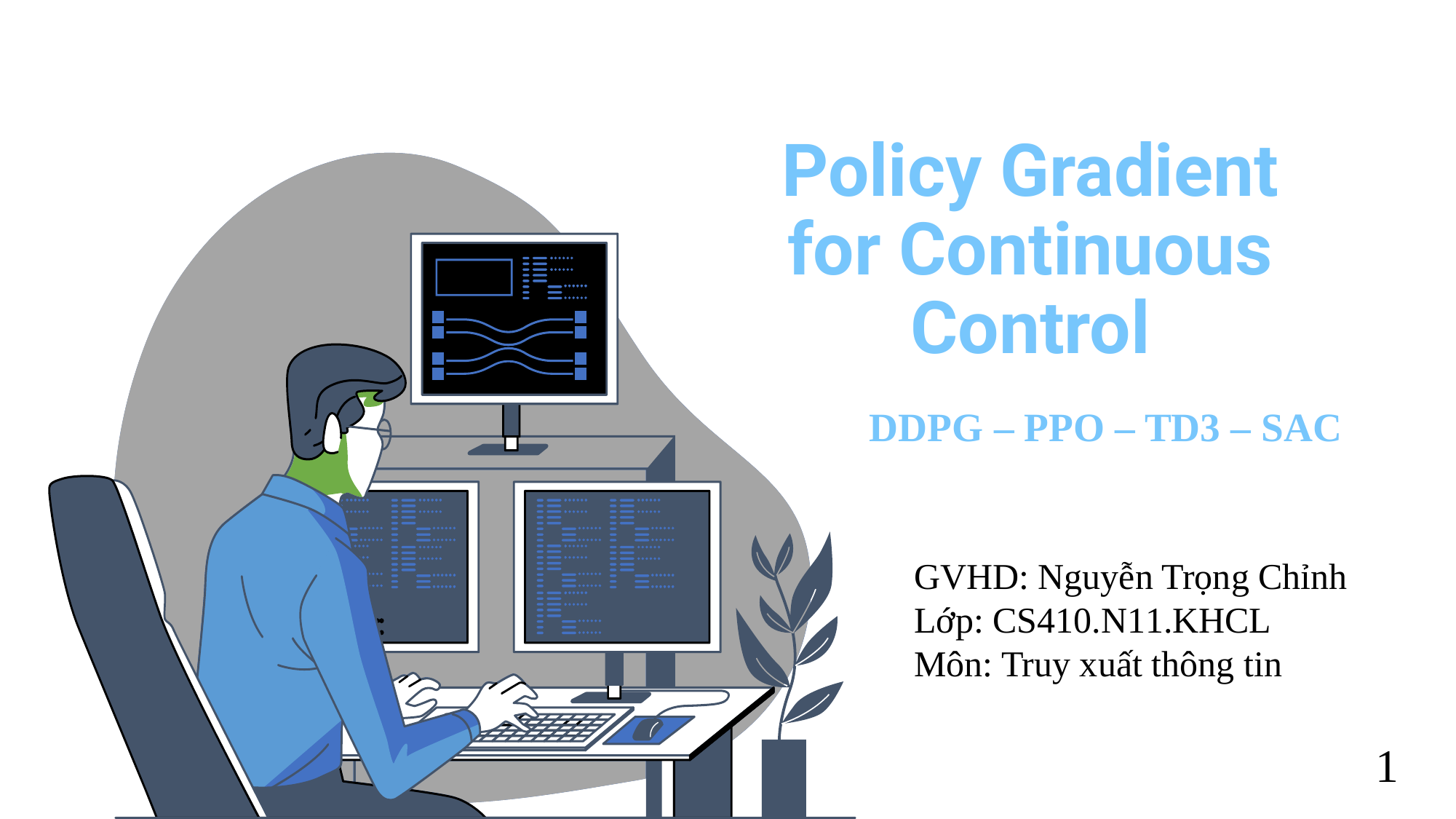

# Policy Gradient for Continuous Control

DDPG – PPO – TD3 – SAC

GVHD: Nguyễn Trọng Chỉnh
Lớp: CS410.N11.KHCL
Môn: Truy xuất thông tin
1